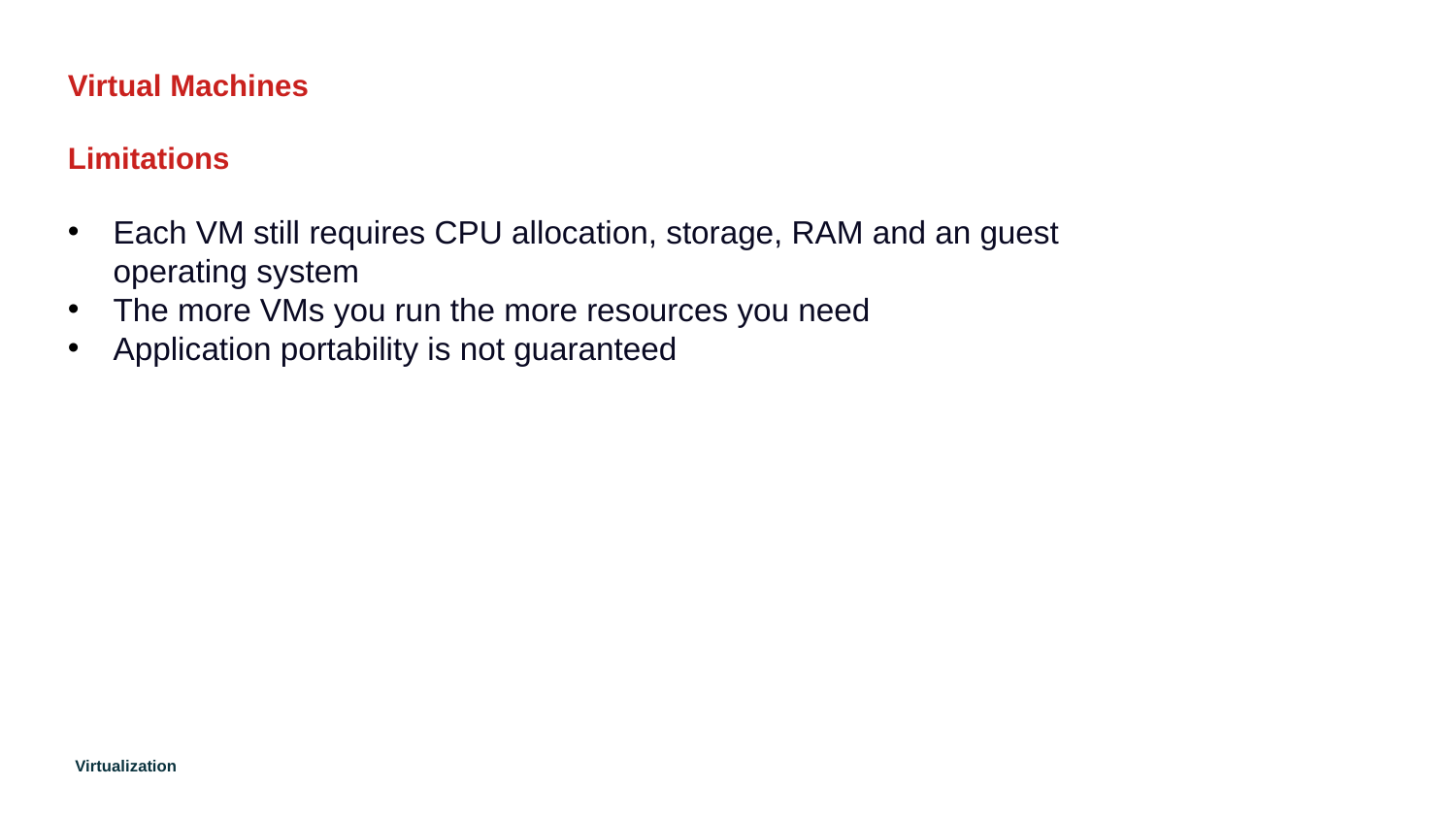

Virtual Machines

Limitations

Each VM still requires CPU allocation, storage, RAM and an guest operating system
The more VMs you run the more resources you need
Application portability is not guaranteed

Virtualization